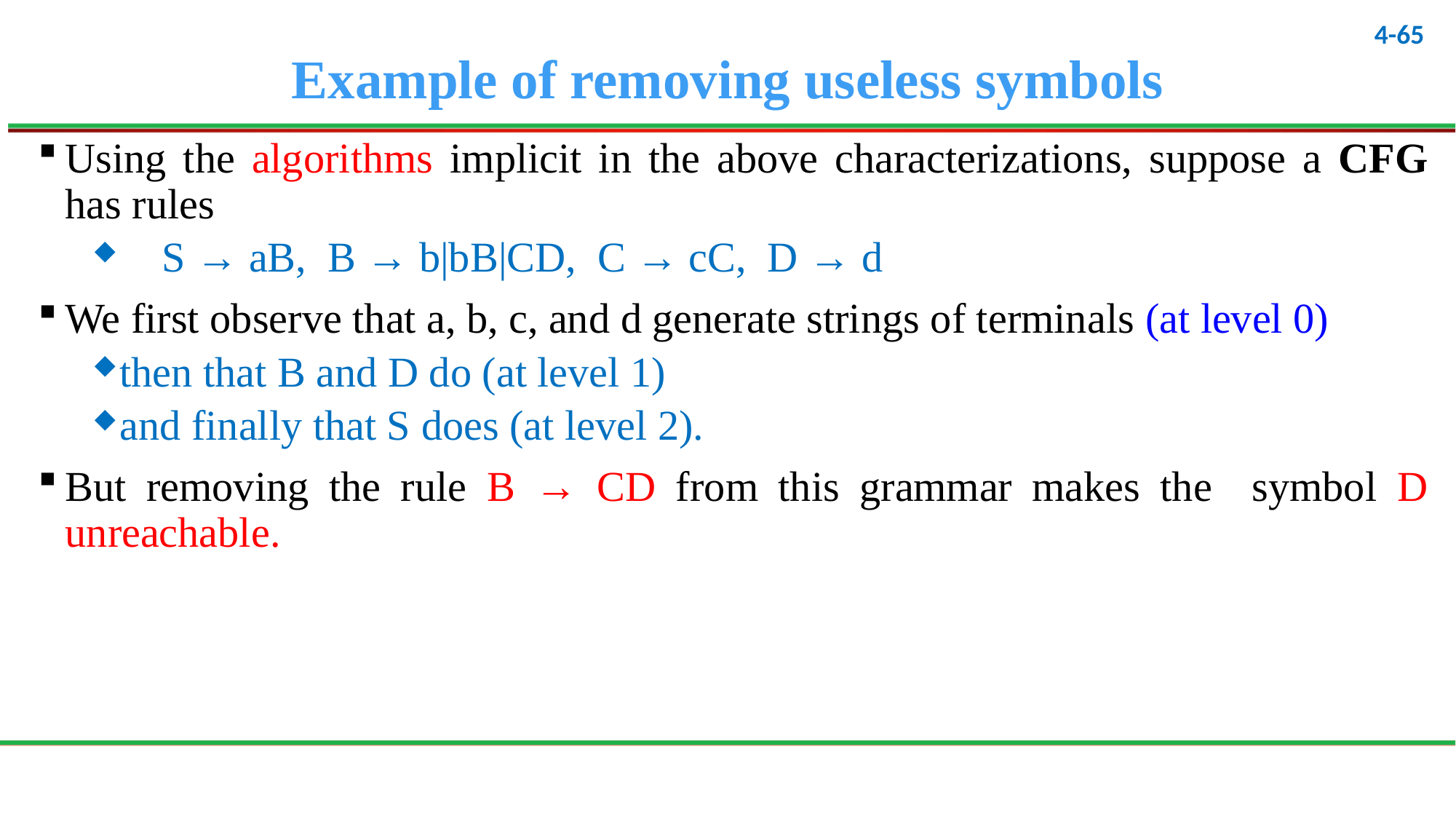

# Example of removing useless symbols
Using the algorithms implicit in the above characterizations, suppose a CFG has rules
    S → aB,  B → b|bB|CD,  C → cC,  D → d
We first observe that a, b, c, and d generate strings of terminals (at level 0)
then that B and D do (at level 1)
and finally that S does (at level 2).
But removing the rule B → CD from this grammar makes the  symbol D unreachable.
65